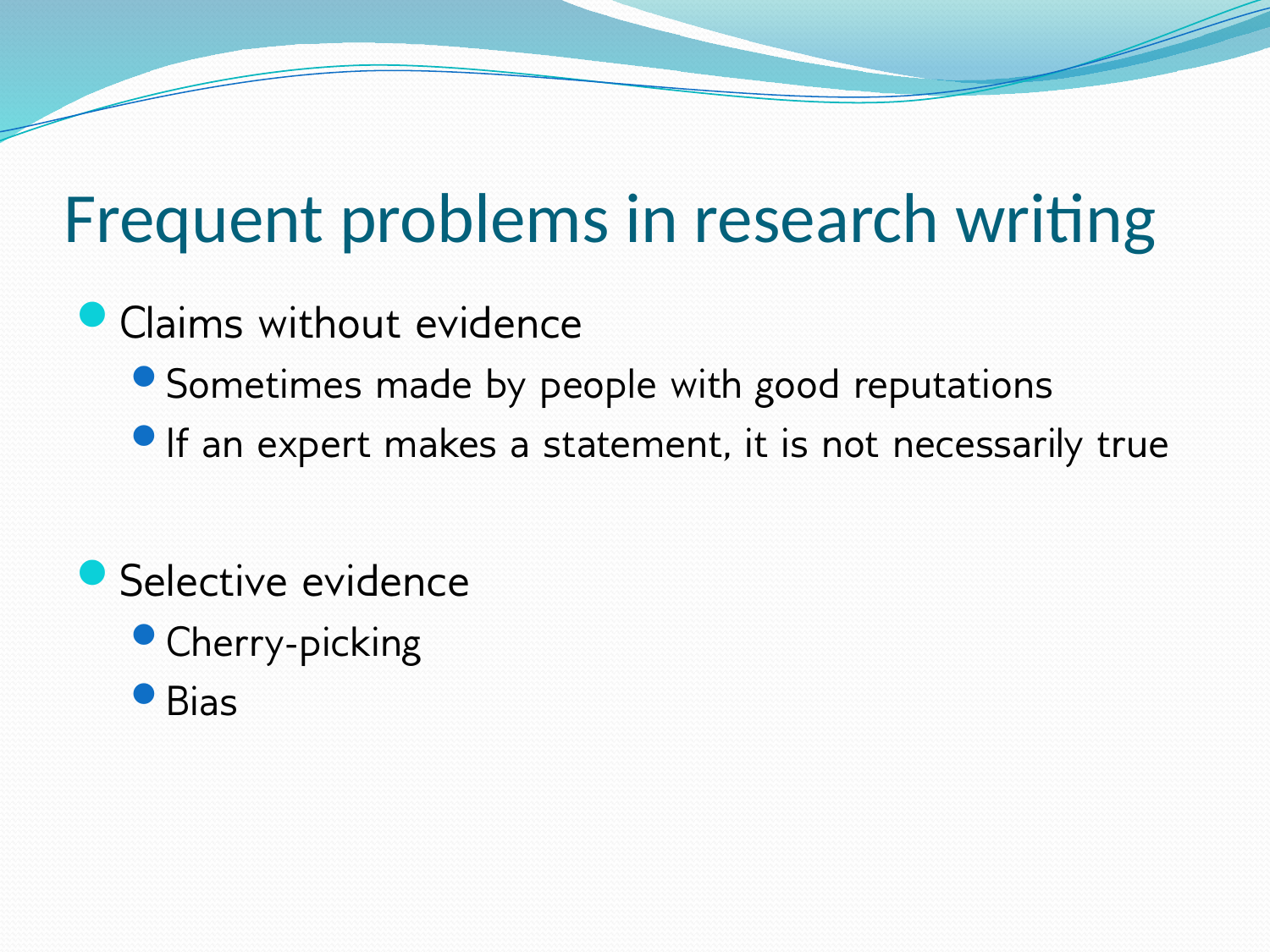

# Frequent problems in research writing
Claims without evidence
Sometimes made by people with good reputations
If an expert makes a statement, it is not necessarily true

Selective evidence
Cherry-picking
Bias